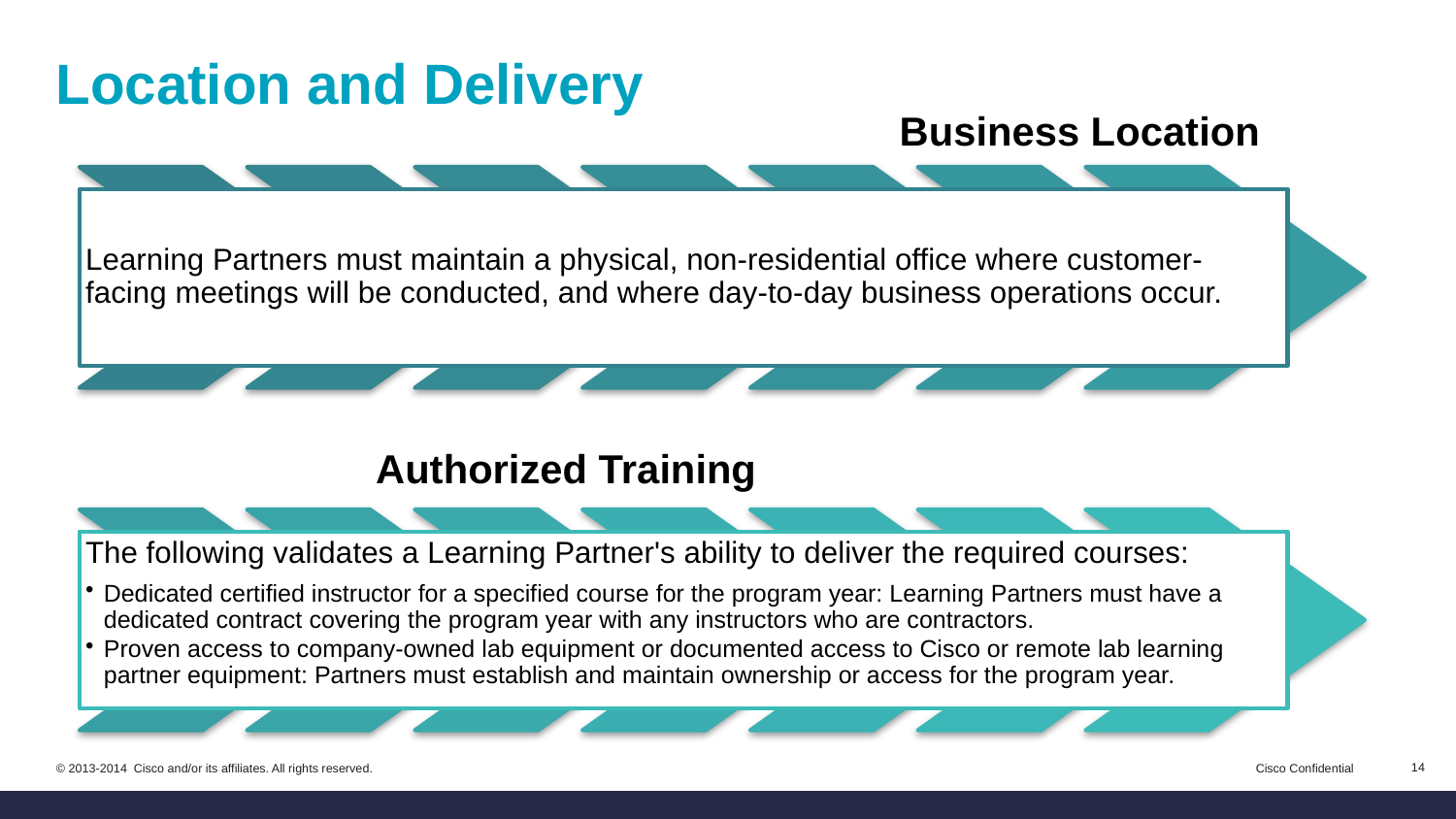

# Location and Delivery
Business Location
Learning Partners must maintain a physical, non-residential office where customer-facing meetings will be conducted, and where day-to-day business operations occur.
Authorized Training Course Delivery
The following validates a Learning Partner's ability to deliver the required courses:
Dedicated certified instructor for a specified course for the program year: Learning Partners must have a dedicated contract covering the program year with any instructors who are contractors.
Proven access to company-owned lab equipment or documented access to Cisco or remote lab learning partner equipment: Partners must establish and maintain ownership or access for the program year.